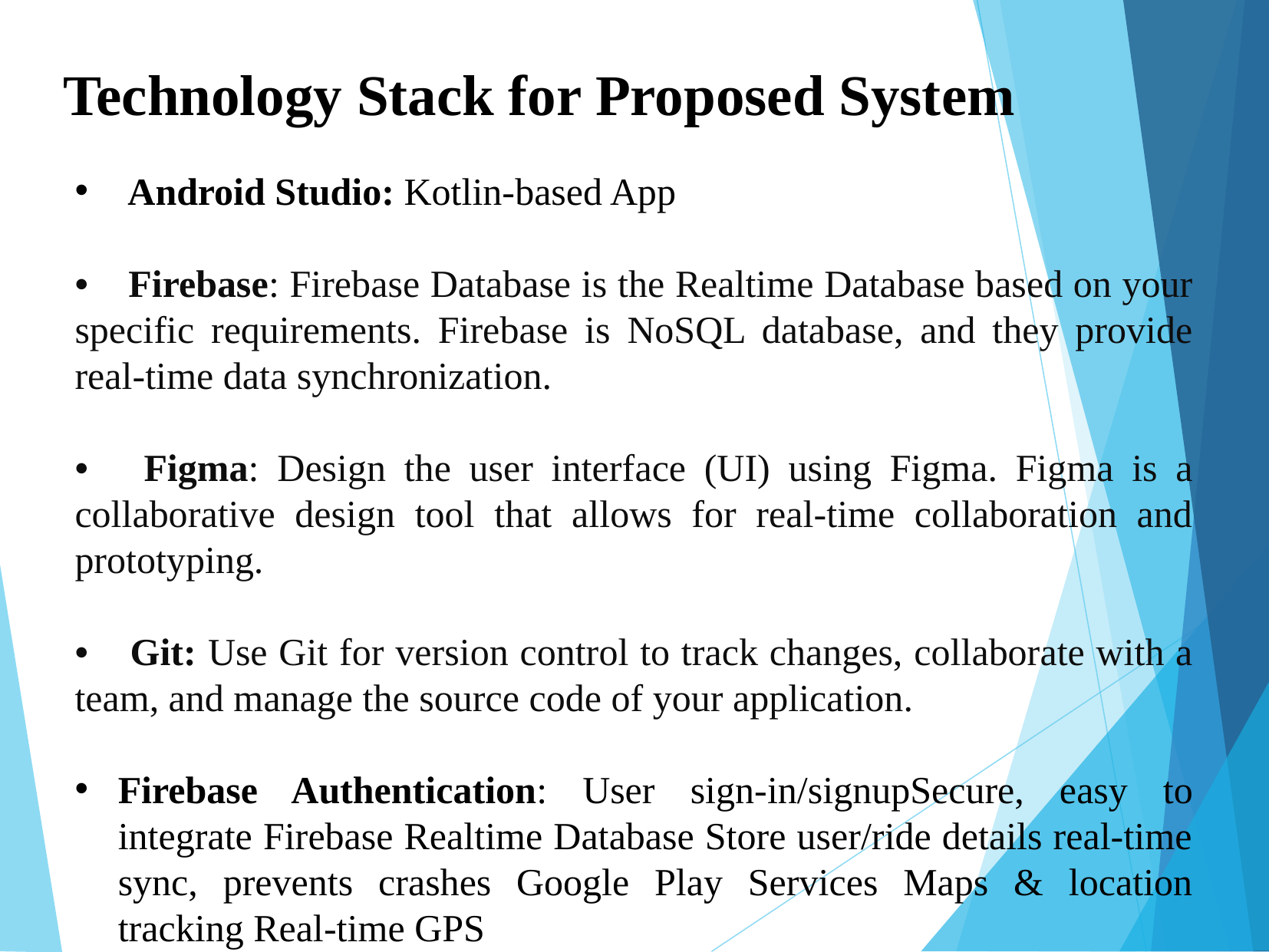

Technology Stack for Proposed System
 Android Studio: Kotlin-based App

•    Firebase: Firebase Database is the Realtime Database based on your specific requirements. Firebase is NoSQL database, and they provide real-time data synchronization.

•    Figma: Design the user interface (UI) using Figma. Figma is a collaborative design tool that allows for real-time collaboration and prototyping.

•    Git: Use Git for version control to track changes, collaborate with a team, and manage the source code of your application.

Firebase Authentication: User sign-in/signupSecure, easy to integrate Firebase Realtime Database Store user/ride details real-time sync, prevents crashes Google Play Services Maps & location tracking Real-time GPS